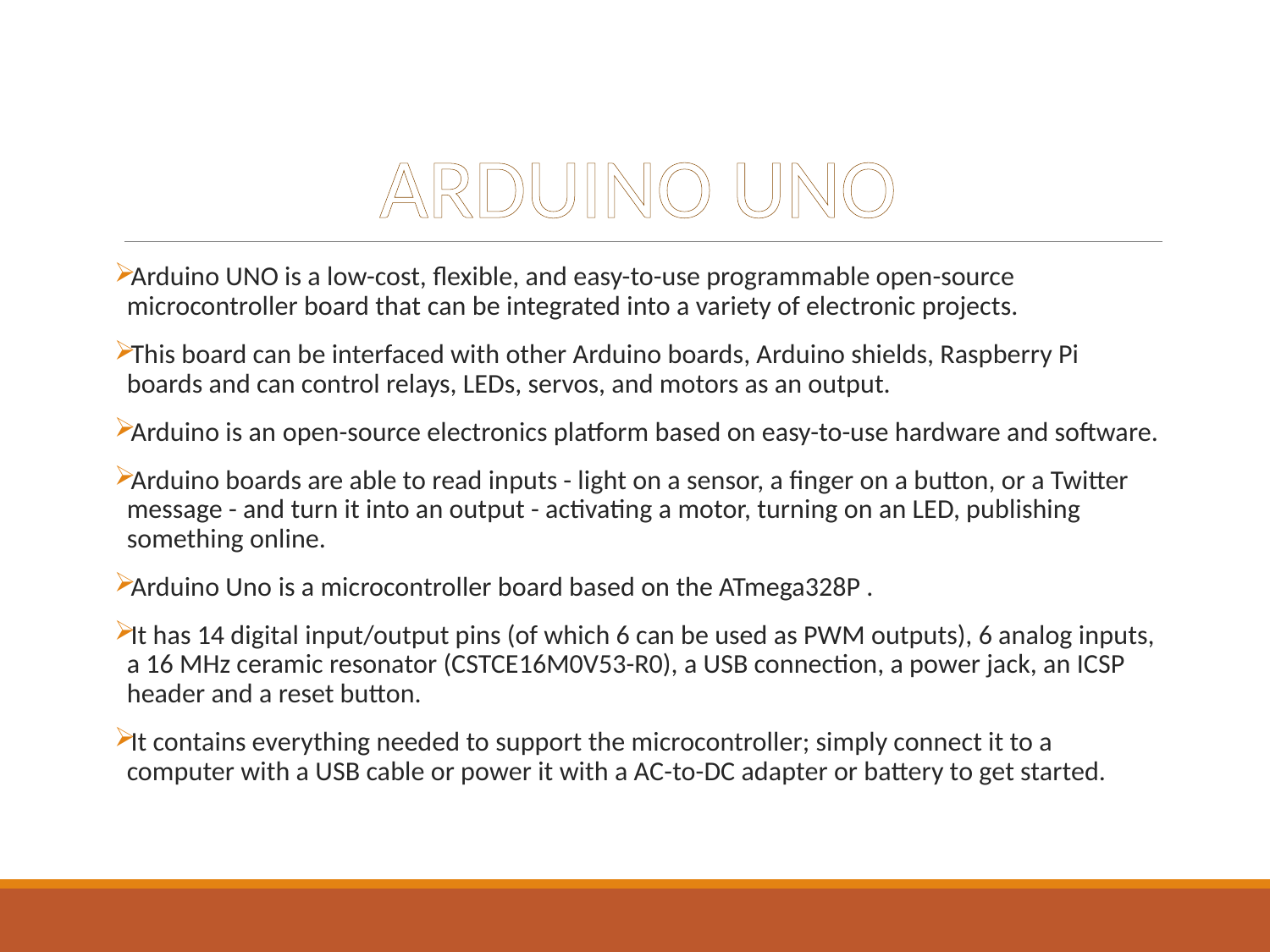

# ARDUINO UNO
Arduino UNO is a low-cost, flexible, and easy-to-use programmable open-source microcontroller board that can be integrated into a variety of electronic projects.
This board can be interfaced with other Arduino boards, Arduino shields, Raspberry Pi boards and can control relays, LEDs, servos, and motors as an output.
Arduino is an open-source electronics platform based on easy-to-use hardware and software.
Arduino boards are able to read inputs - light on a sensor, a finger on a button, or a Twitter message - and turn it into an output - activating a motor, turning on an LED, publishing something online.
Arduino Uno is a microcontroller board based on the ATmega328P .
It has 14 digital input/output pins (of which 6 can be used as PWM outputs), 6 analog inputs, a 16 MHz ceramic resonator (CSTCE16M0V53-R0), a USB connection, a power jack, an ICSP header and a reset button.
It contains everything needed to support the microcontroller; simply connect it to a computer with a USB cable or power it with a AC-to-DC adapter or battery to get started.